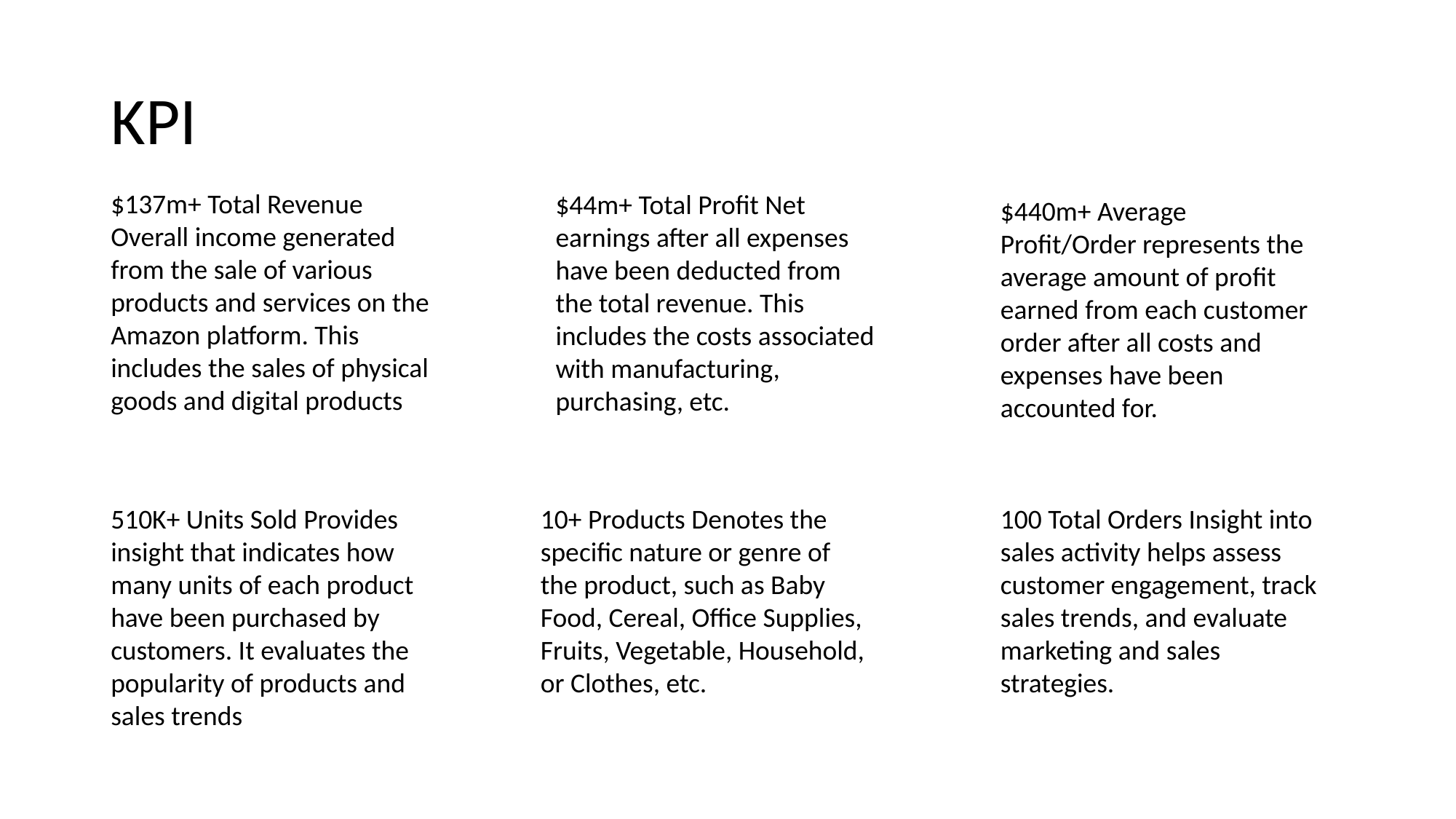

# KPI
$137m+ Total Revenue Overall income generated from the sale of various products and services on the Amazon platform. This includes the sales of physical goods and digital products
$44m+ Total Profit Net earnings after all expenses have been deducted from the total revenue. This includes the costs associated with manufacturing, purchasing, etc.
$440m+ Average Profit/Order represents the average amount of profit earned from each customer order after all costs and expenses have been accounted for.
100 Total Orders Insight into sales activity helps assess customer engagement, track sales trends, and evaluate marketing and sales strategies.
10+ Products Denotes the specific nature or genre of the product, such as Baby Food, Cereal, Office Supplies, Fruits, Vegetable, Household, or Clothes, etc.
510K+ Units Sold Provides insight that indicates how many units of each product have been purchased by customers. It evaluates the popularity of products and sales trends